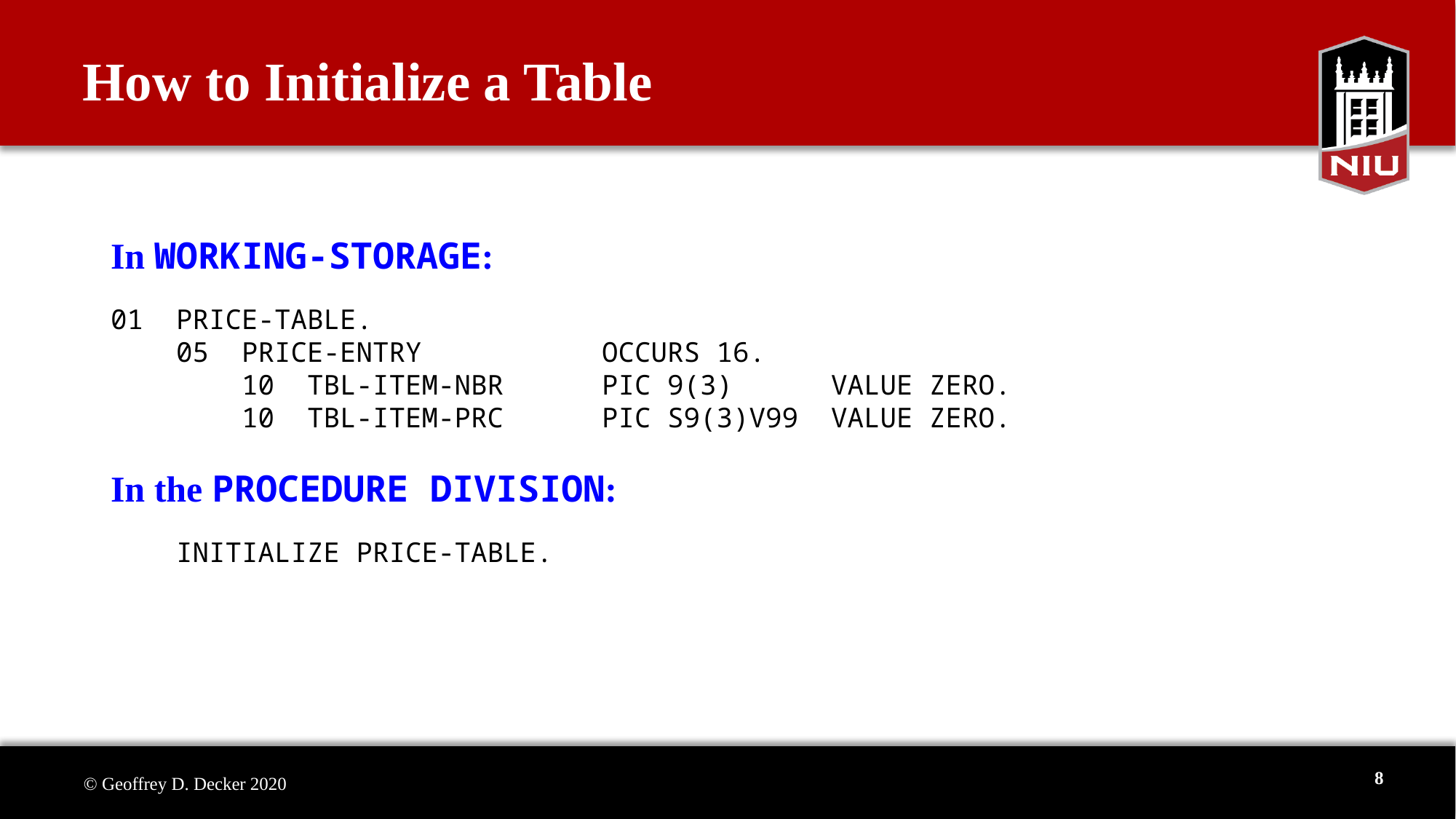

How to Initialize a Table
In WORKING-STORAGE:

01  PRICE-TABLE.
    05  PRICE-ENTRY           OCCURS 16.
        10  TBL-ITEM-NBR      PIC 9(3)      VALUE ZERO.
        10  TBL-ITEM-PRC      PIC S9(3)V99  VALUE ZERO.

In the PROCEDURE DIVISION:

    INITIALIZE PRICE-TABLE.
8
© Geoffrey D. Decker 2020